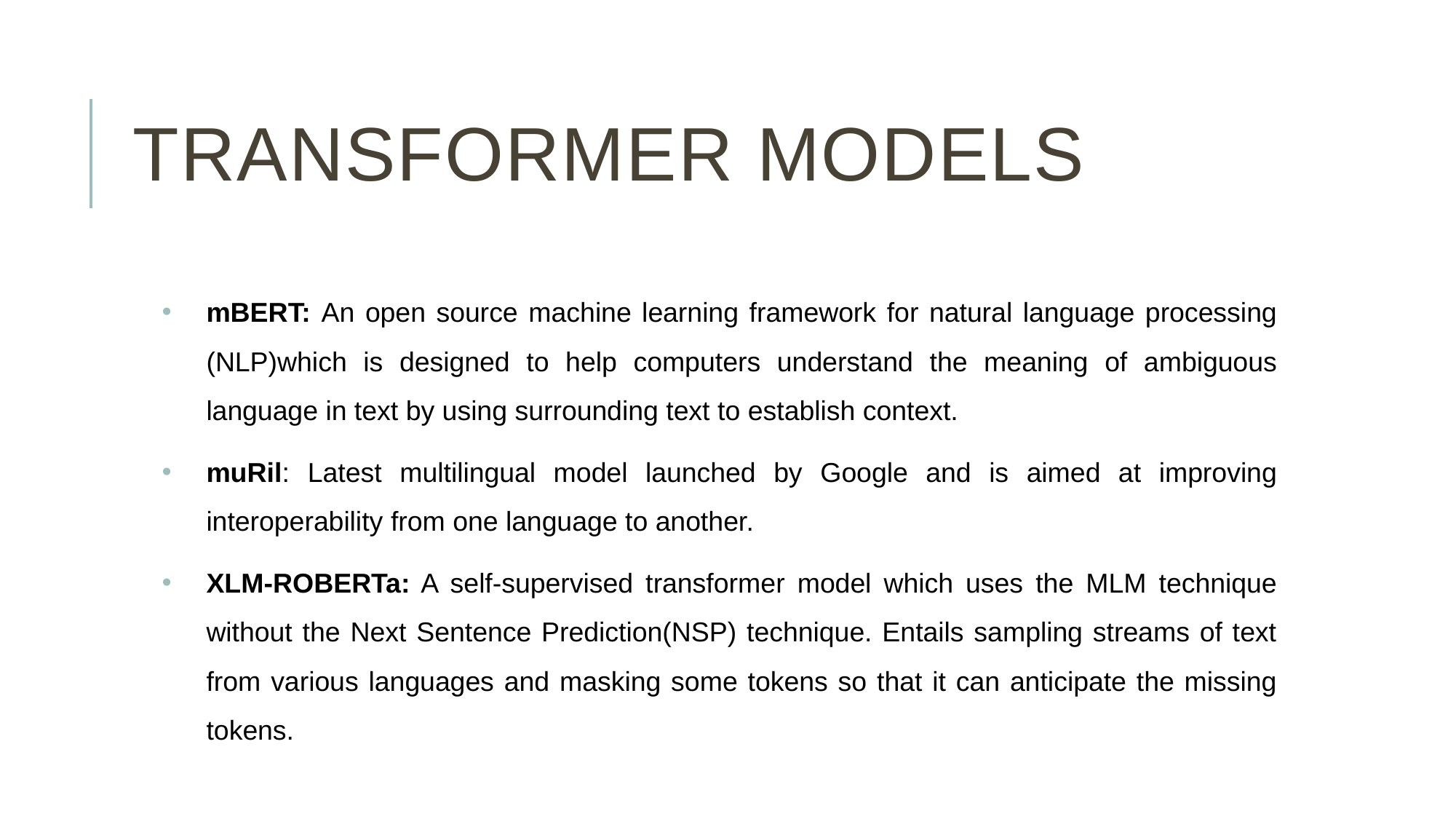

# transformer Models
mBERT: An open source machine learning framework for natural language processing (NLP)which is designed to help computers understand the meaning of ambiguous language in text by using surrounding text to establish context.
muRil: Latest multilingual model launched by Google and is aimed at improving interoperability from one language to another.
XLM-ROBERTa: A self-supervised transformer model which uses the MLM technique without the Next Sentence Prediction(NSP) technique. Entails sampling streams of text from various languages and masking some tokens so that it can anticipate the missing tokens.